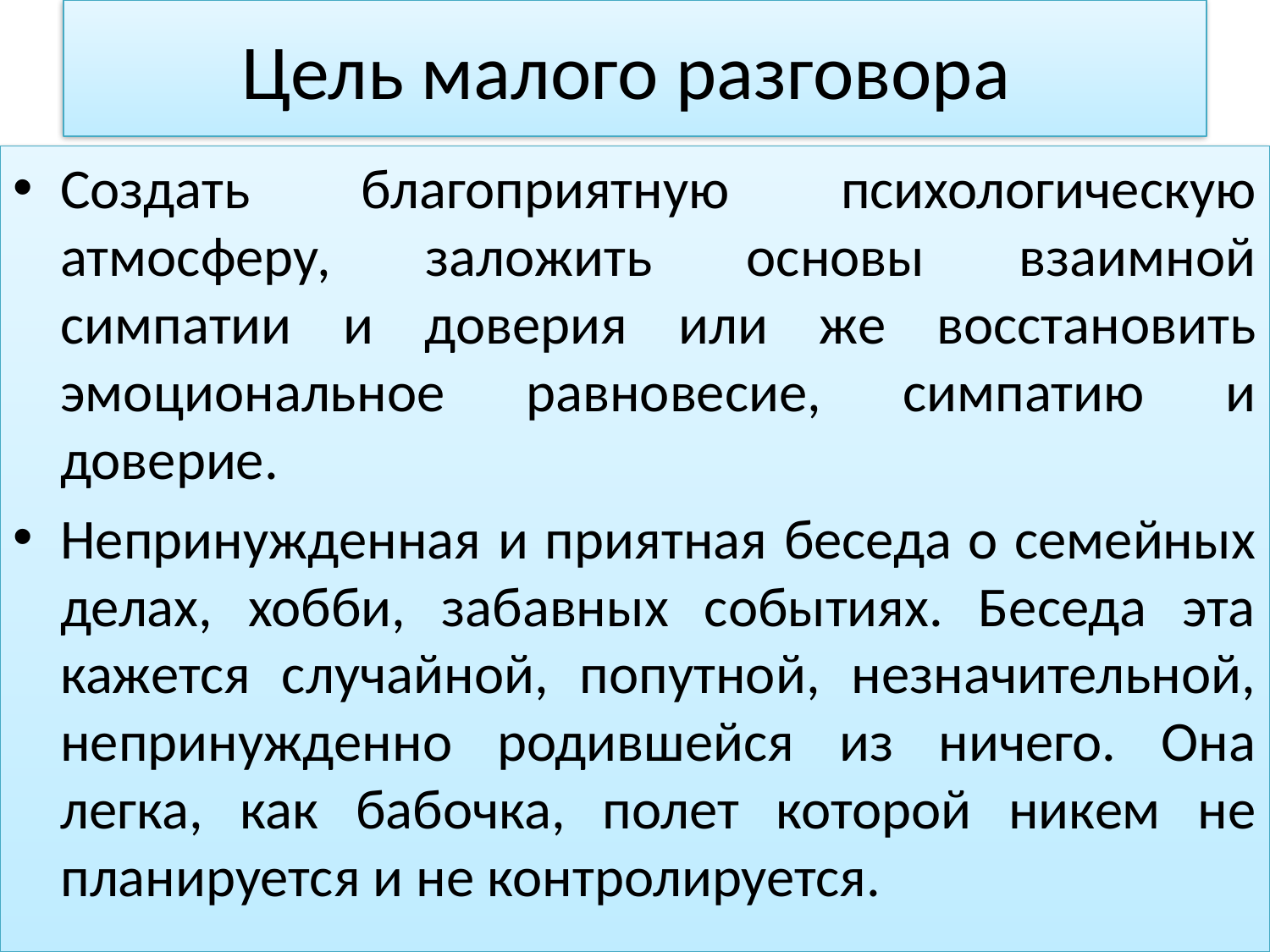

# Цель малого разговора
Создать благоприятную психологическую атмосферу, заложить основы взаимной симпатии и доверия или же восстановить эмоциональное равновесие, симпатию и доверие.
Непринужденная и приятная беседа о семейных делах, хобби, забавных событиях. Беседа эта кажется случайной, попутной, незначительной, непринужденно родившейся из ничего. Она легка, как бабочка, полет которой никем не планируется и не контролируется.